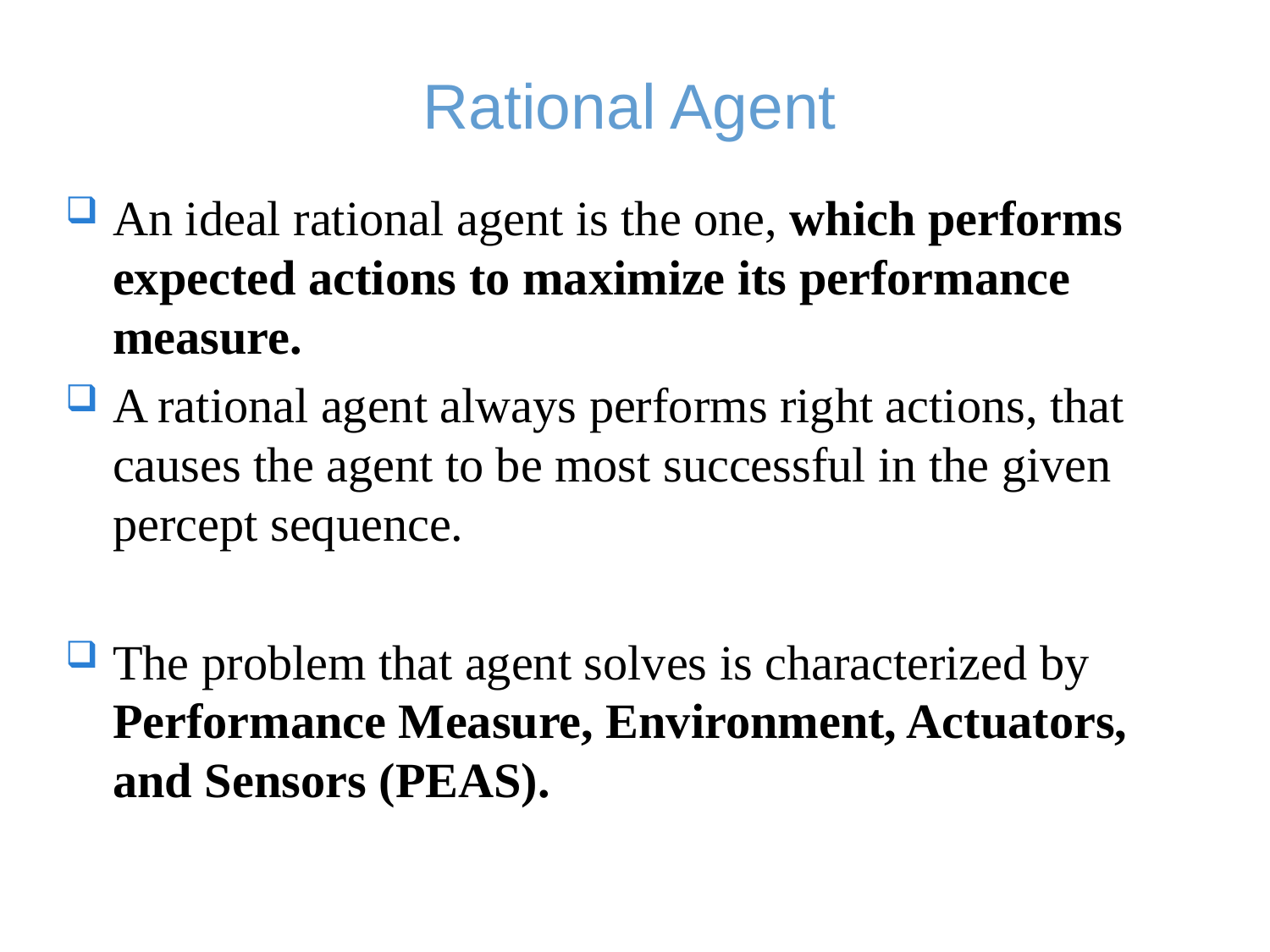

# Rational Agent
An ideal rational agent is the one, which performs expected actions to maximize its performance measure.
A rational agent always performs right actions, that causes the agent to be most successful in the given percept sequence.

The problem that agent solves is characterized by Performance Measure, Environment, Actuators, and Sensors (PEAS).